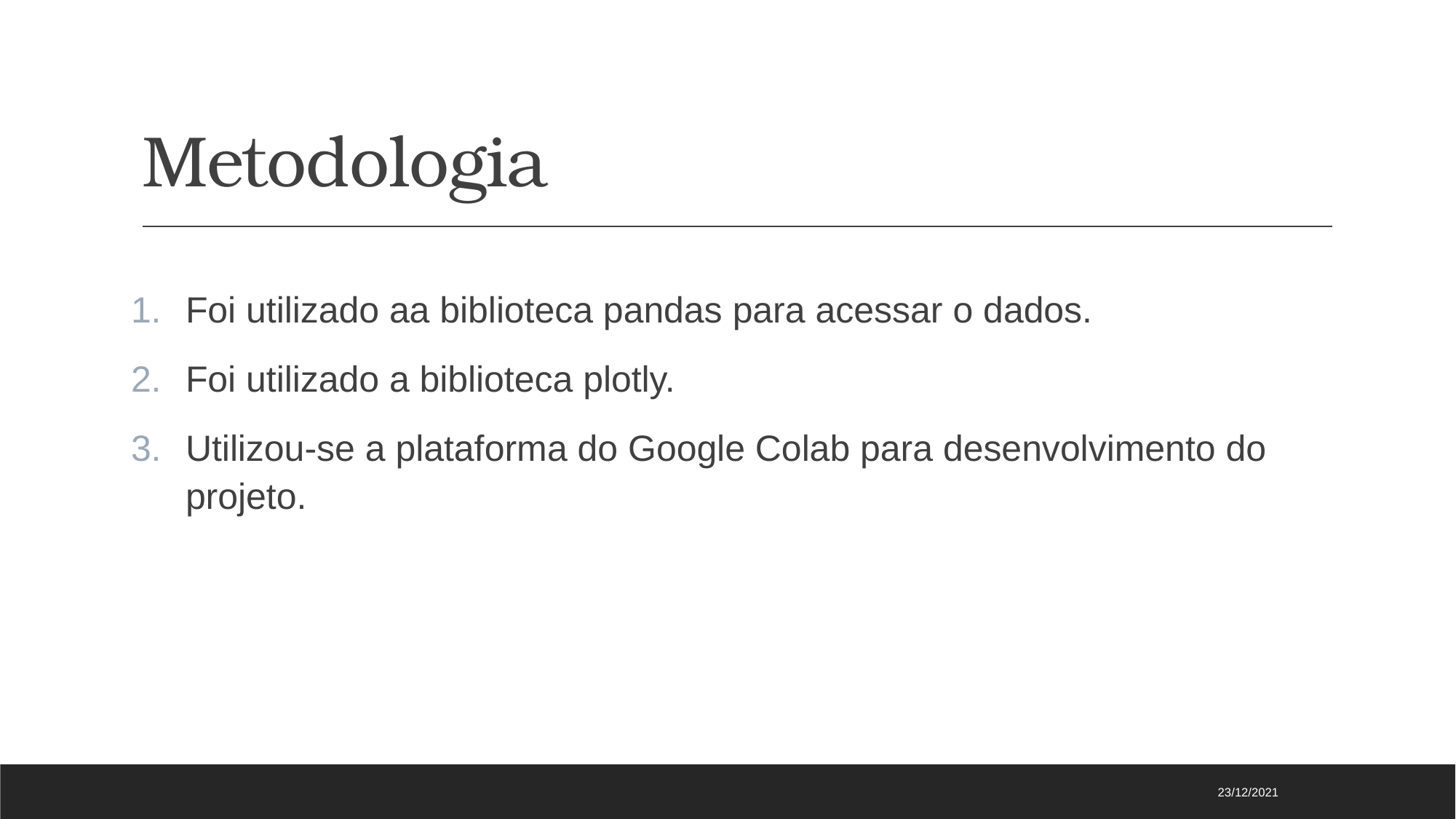

# Metodologia
Foi utilizado aa biblioteca pandas para acessar o dados.
Foi utilizado a biblioteca plotly.
Utilizou-se a plataforma do Google Colab para desenvolvimento do projeto.
23/12/2021